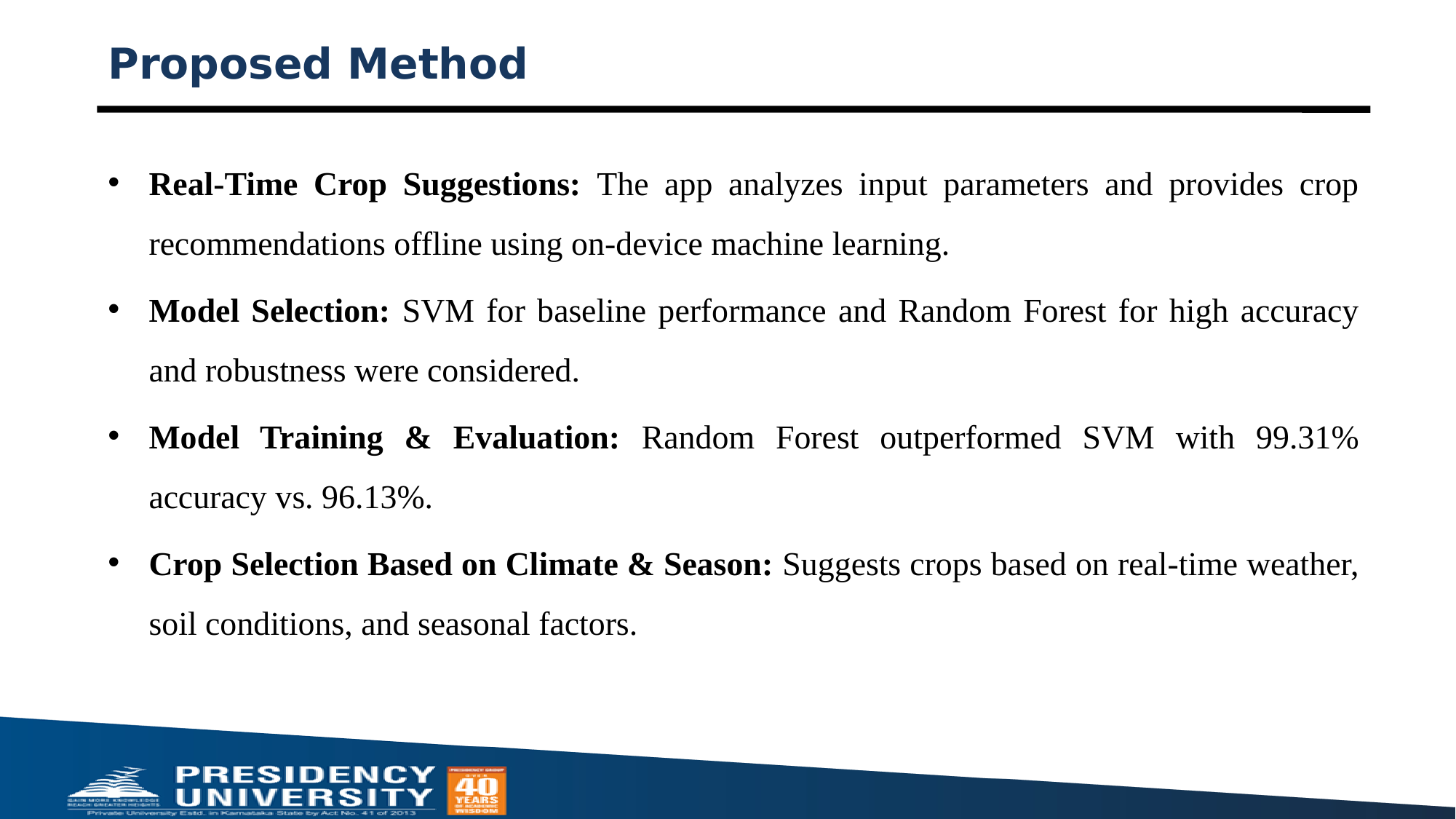

# Proposed Method
Real-Time Crop Suggestions: The app analyzes input parameters and provides crop recommendations offline using on-device machine learning.
Model Selection: SVM for baseline performance and Random Forest for high accuracy and robustness were considered.
Model Training & Evaluation: Random Forest outperformed SVM with 99.31% accuracy vs. 96.13%.
Crop Selection Based on Climate & Season: Suggests crops based on real-time weather, soil conditions, and seasonal factors.